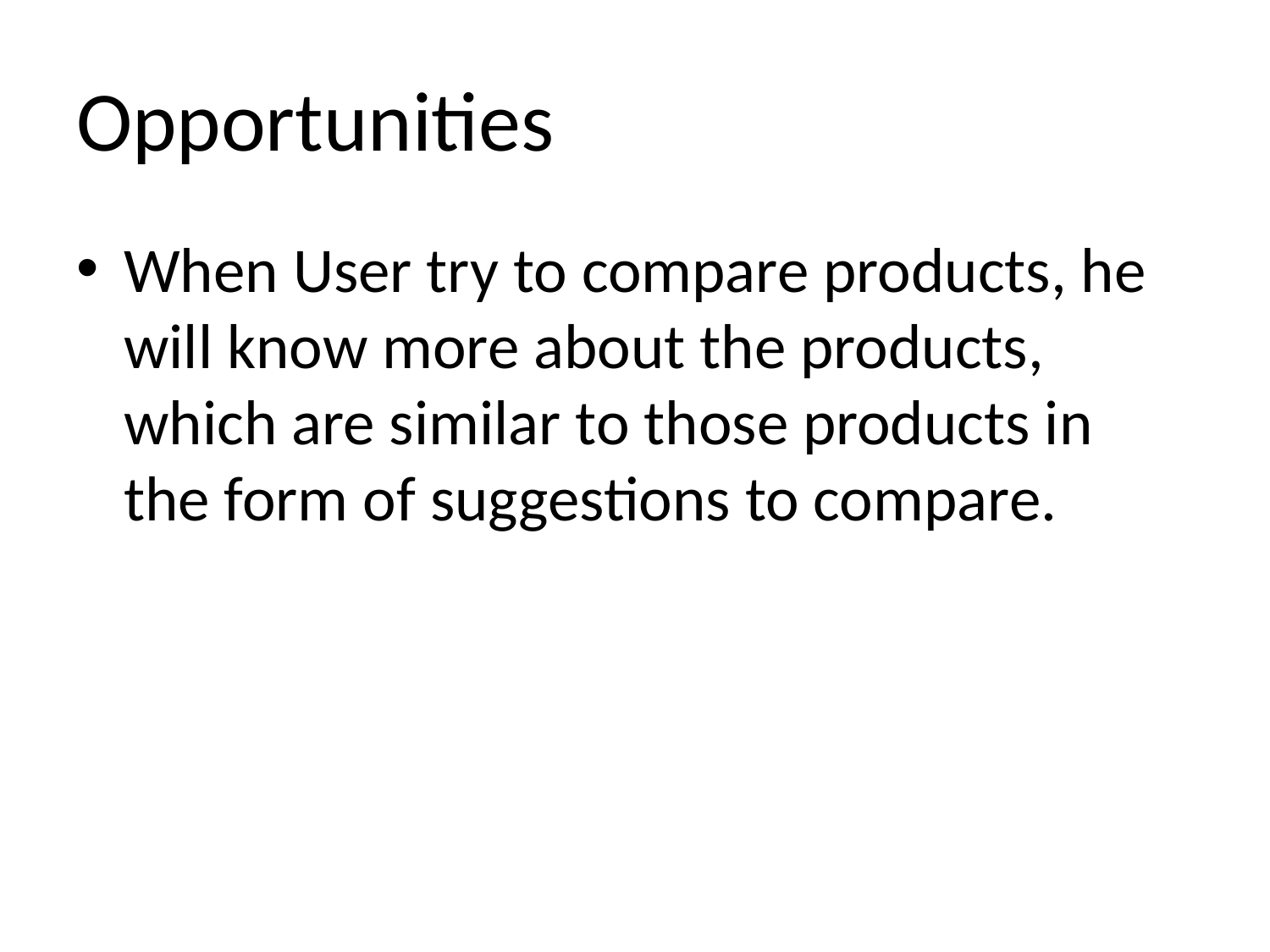

# Opportunities
When User try to compare products, he will know more about the products, which are similar to those products in the form of suggestions to compare.